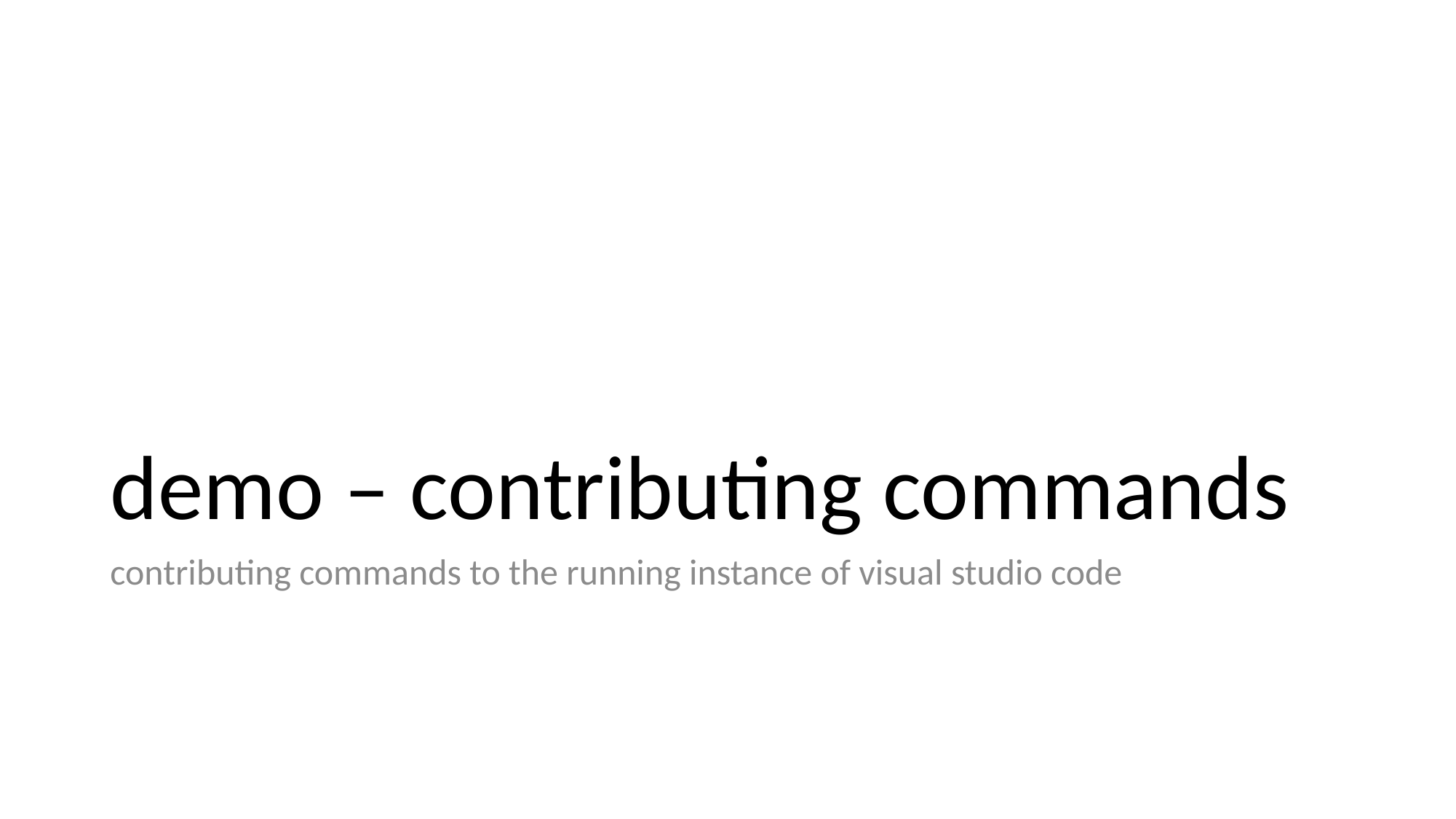

# demo – contributing commands
contributing commands to the running instance of visual studio code